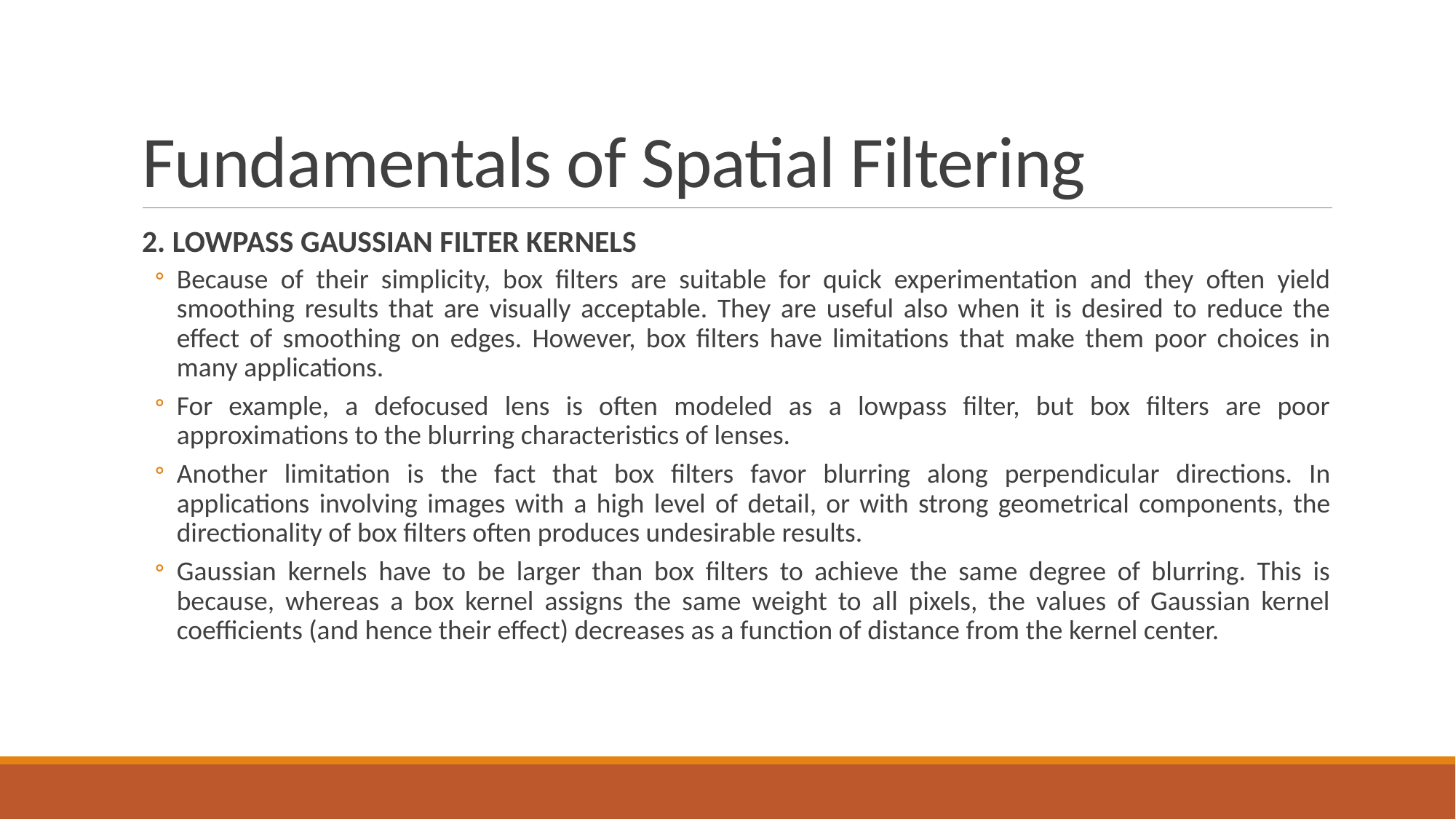

# Fundamentals of Spatial Filtering
2. LOWPASS GAUSSIAN FILTER KERNELS
Because of their simplicity, box filters are suitable for quick experimentation and they often yield smoothing results that are visually acceptable. They are useful also when it is desired to reduce the effect of smoothing on edges. However, box filters have limitations that make them poor choices in many applications.
For example, a defocused lens is often modeled as a lowpass filter, but box filters are poor approximations to the blurring characteristics of lenses.
Another limitation is the fact that box filters favor blurring along perpendicular directions. In applications involving images with a high level of detail, or with strong geometrical components, the directionality of box filters often produces undesirable results.
Gaussian kernels have to be larger than box filters to achieve the same degree of blurring. This is because, whereas a box kernel assigns the same weight to all pixels, the values of Gaussian kernel coefficients (and hence their effect) decreases as a function of distance from the kernel center.